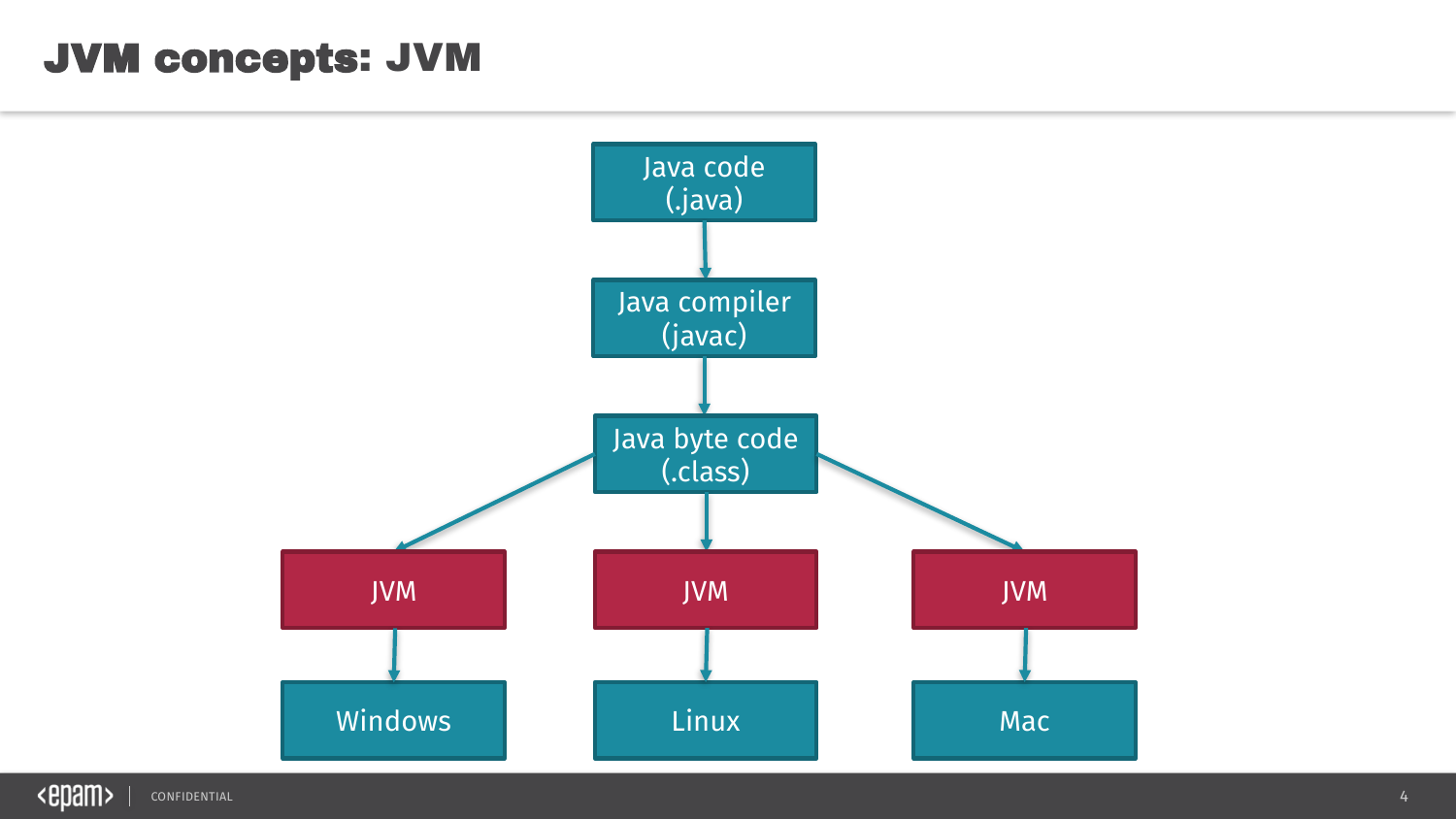

JVM concepts: JVM

Java code (.java)
Java compiler (javac)
Java byte code (.class)
JVM
JVM
JVM
Windows
Linux
Mac